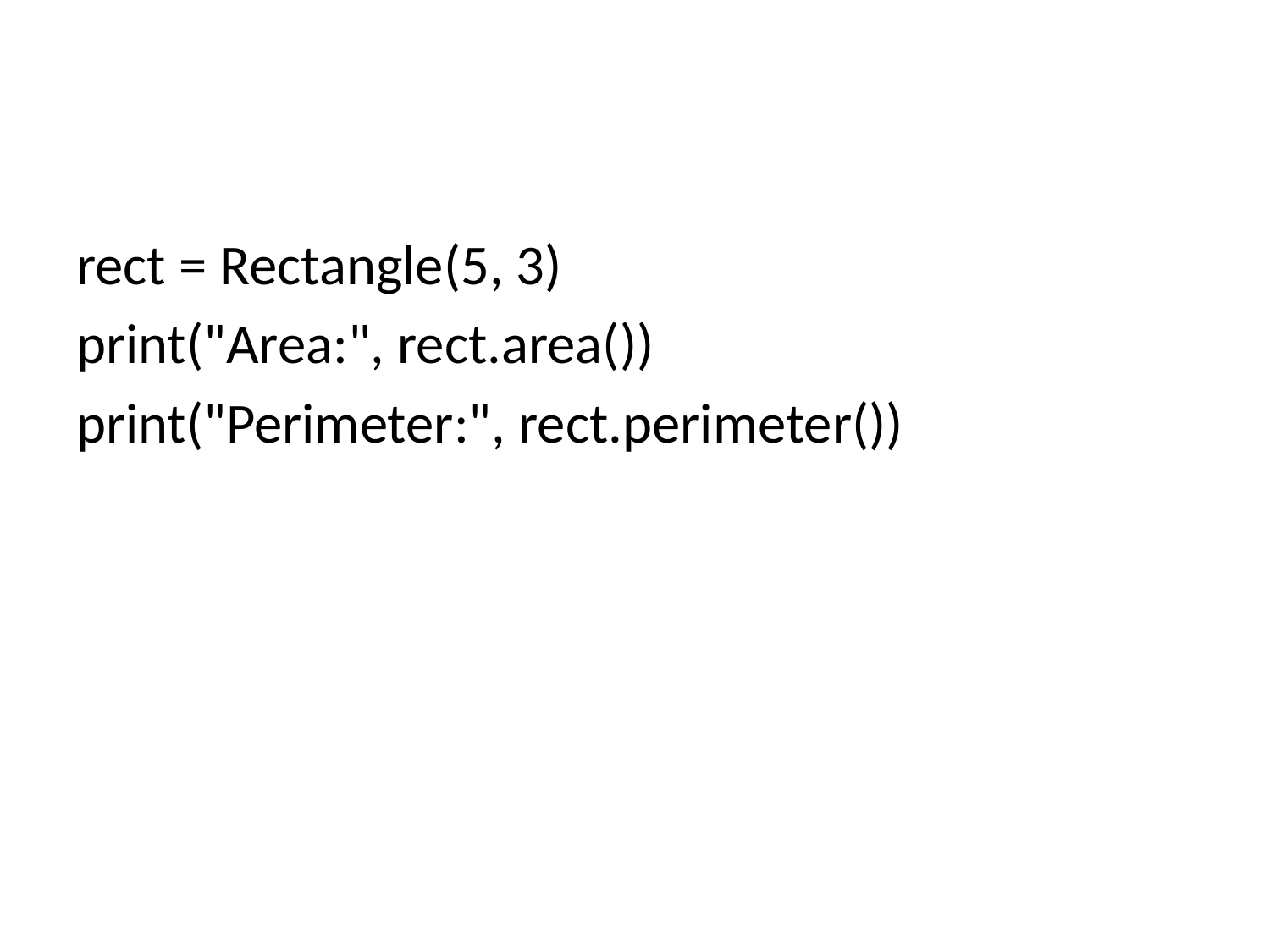

rect = Rectangle(5, 3)
print("Area:", rect.area())
print("Perimeter:", rect.perimeter())